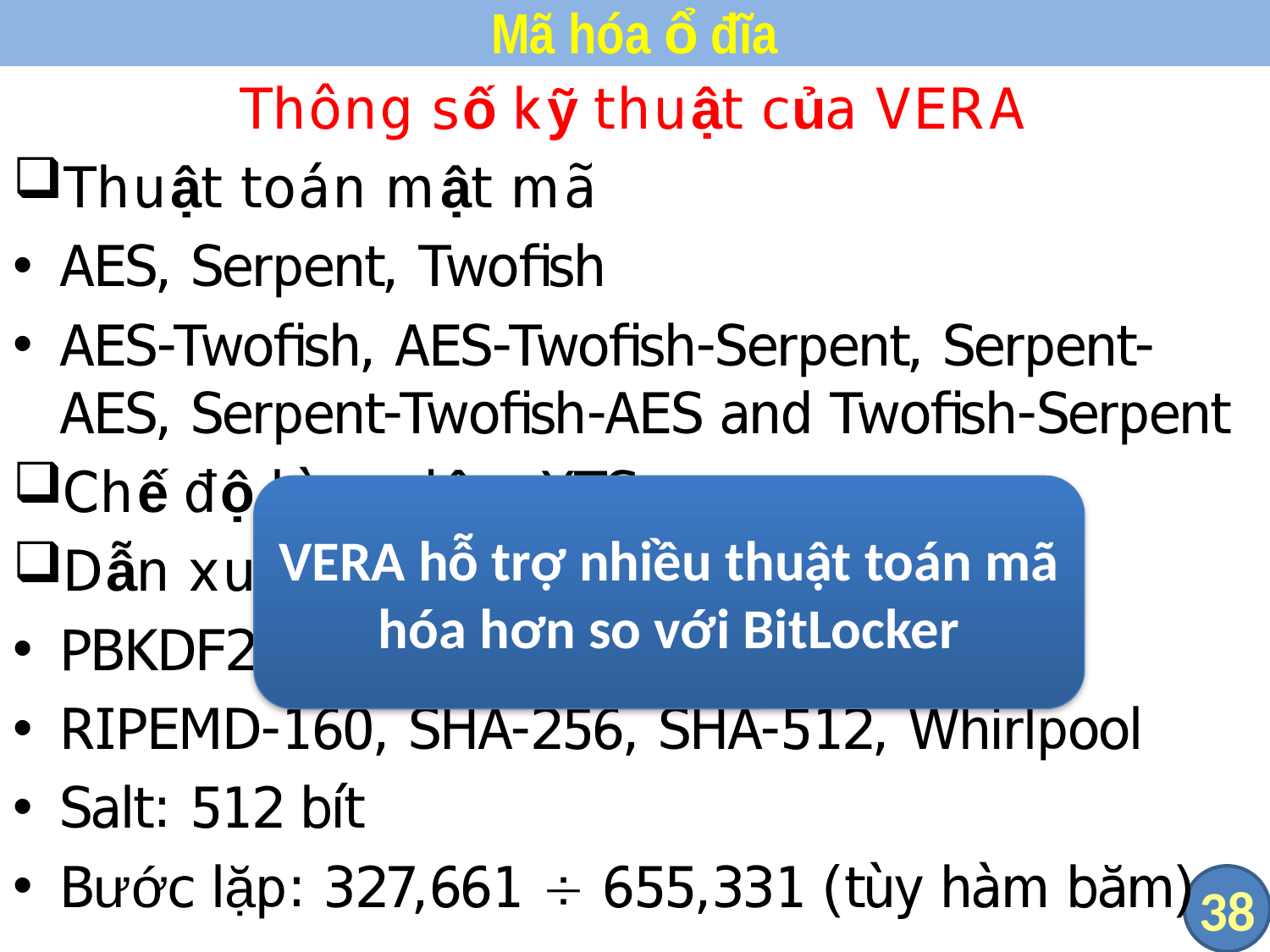

# Mã hóa ổ đĩa
Thông số kỹ thuật của VERA
Thuật toán mật mã
AES, Serpent, Twofish
AES-Twofish, AES-Twofish-Serpent, Serpent-AES, Serpent-Twofish-AES and Twofish-Serpent
Chế độ làm việc: XTS
Dẫn xuất khóa
PBKDF2
RIPEMD-160, SHA-256, SHA-512, Whirlpool
Salt: 512 bít
Bước lặp: 327,661 ÷ 655,331 (tùy hàm băm)
VERA hỗ trợ nhiều thuật toán mã hóa hơn so với BitLocker
38